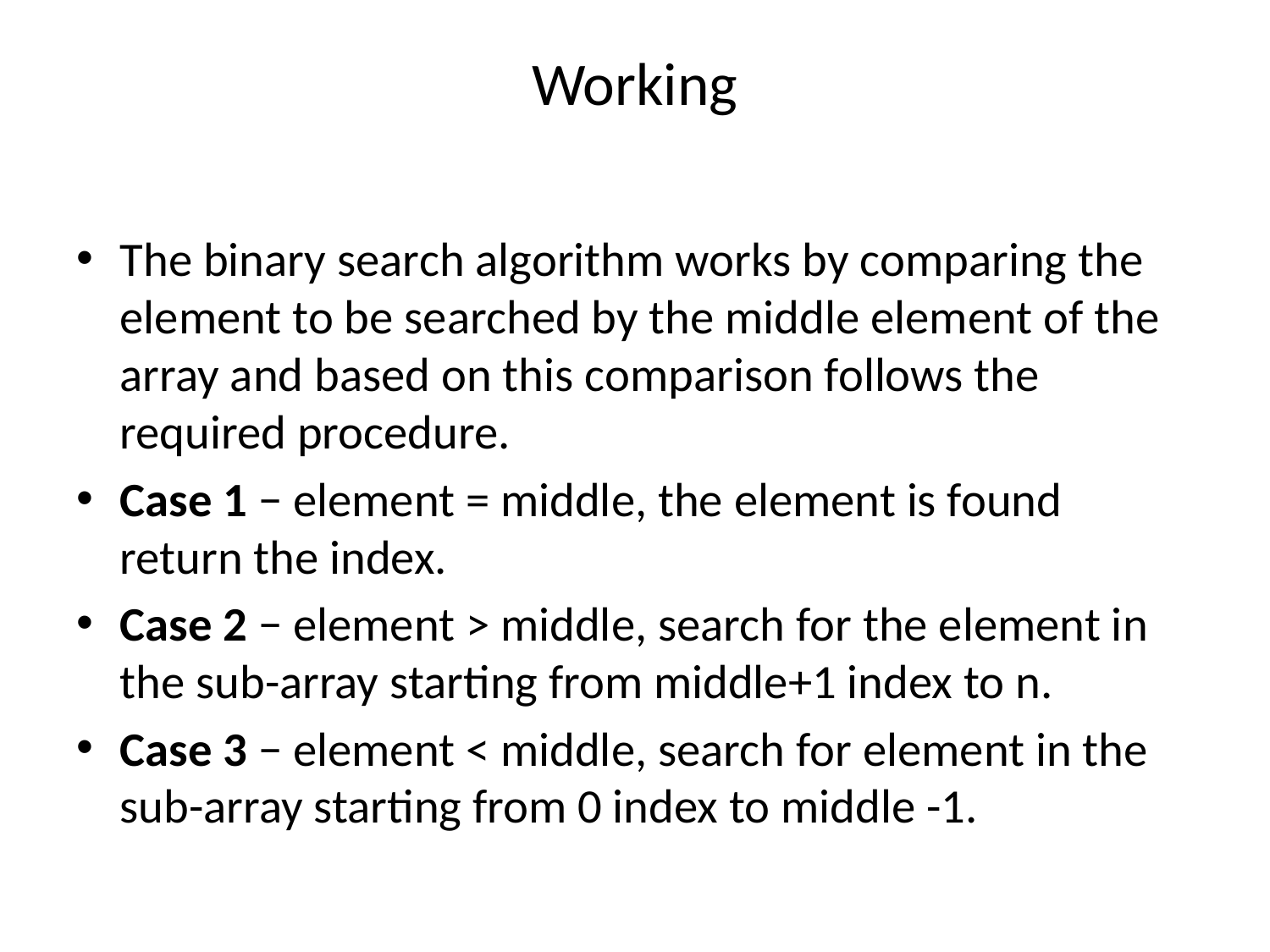

# Working
The binary search algorithm works by comparing the element to be searched by the middle element of the array and based on this comparison follows the required procedure.
Case 1 − element = middle, the element is found return the index.
Case 2 − element > middle, search for the element in the sub-array starting from middle+1 index to n.
Case 3 − element < middle, search for element in the sub-array starting from 0 index to middle -1.